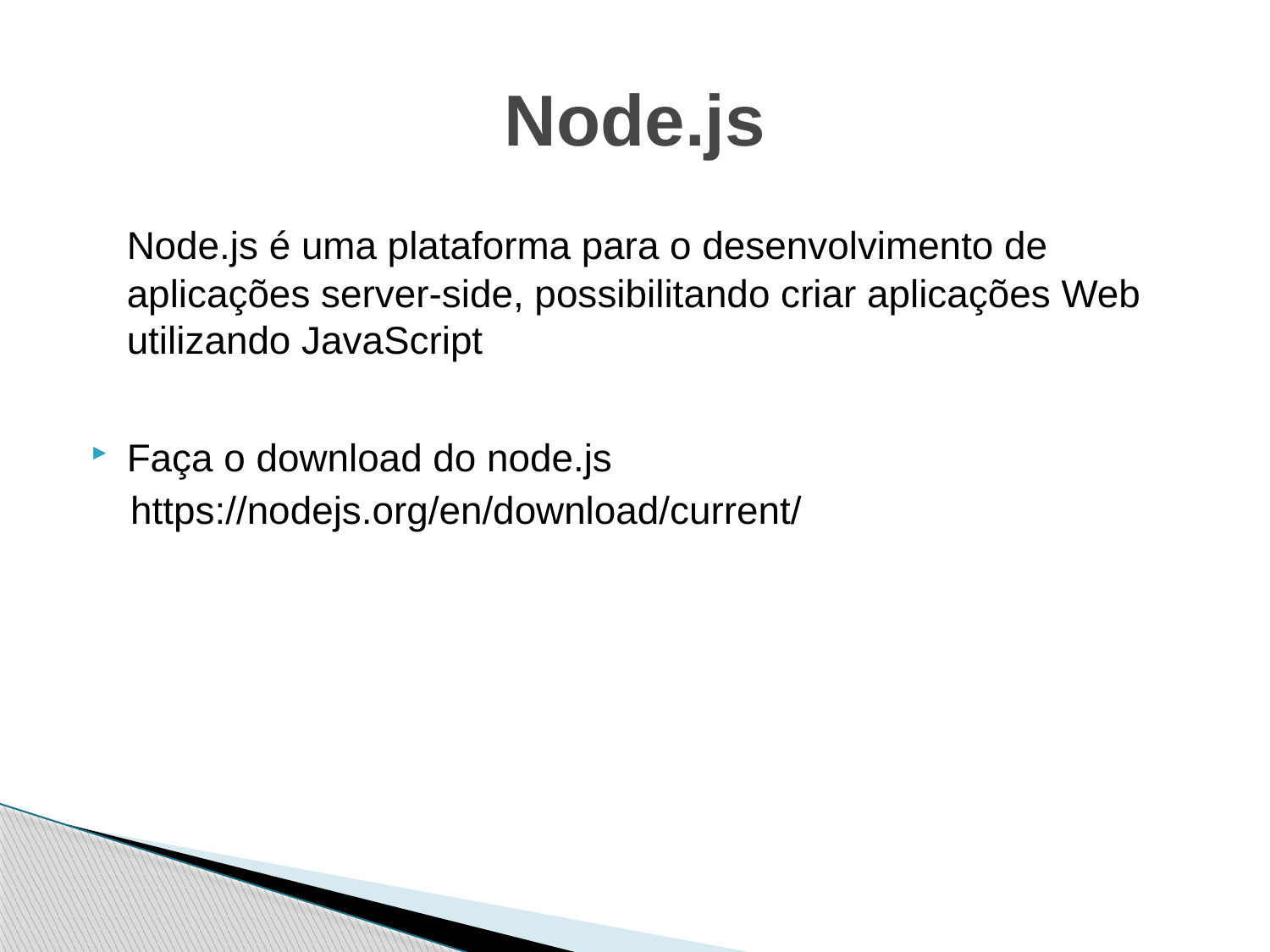

# Node.js
	Node.js é uma plataforma para o desenvolvimento de aplicações server-side, possibilitando criar aplicações Web utilizando JavaScript

Faça o download do node.js
https://nodejs.org/en/download/current/